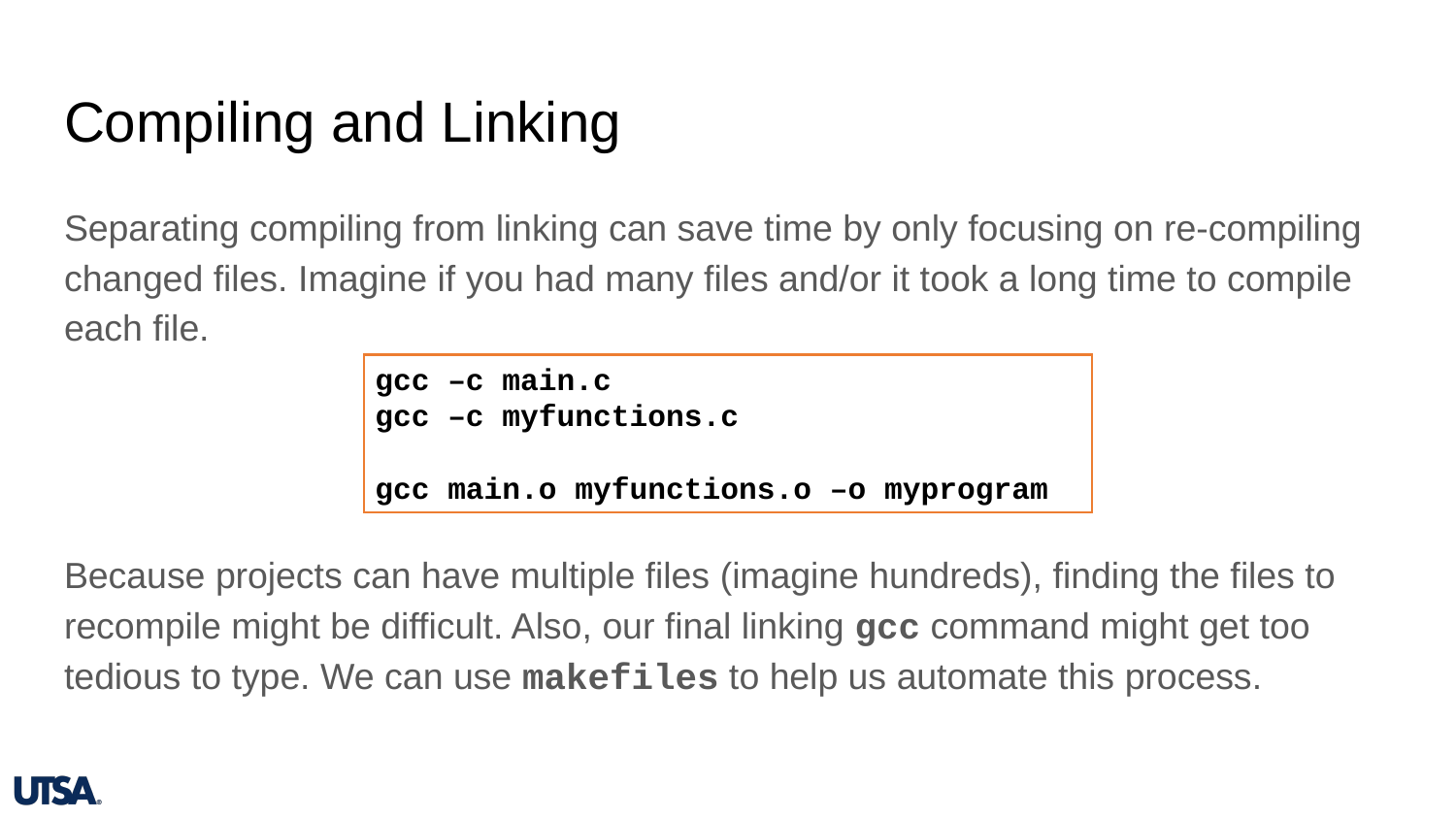

# Compiling and Linking
Separating compiling from linking can save time by only focusing on re-compiling changed files. Imagine if you had many files and/or it took a long time to compile each file.

Because projects can have multiple files (imagine hundreds), finding the files to recompile might be difficult. Also, our final linking gcc command might get too tedious to type. We can use makefiles to help us automate this process.
gcc –c main.c
gcc –c myfunctions.c

gcc main.o myfunctions.o –o myprogram